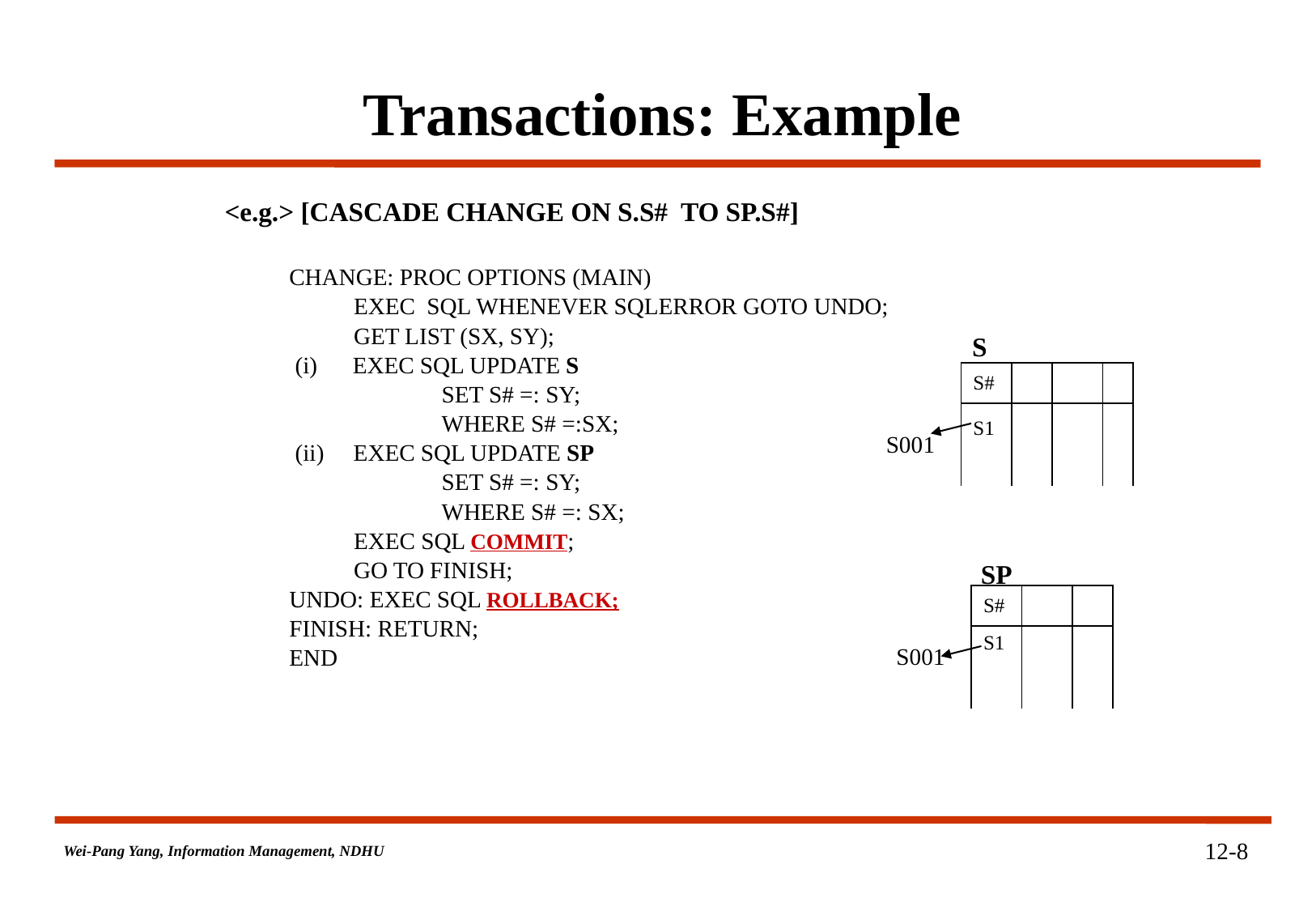

# Transactions: Example
<e.g.> [CASCADE CHANGE ON S.S#  TO SP.S#]

           CHANGE: PROC OPTIONS (MAIN)
                      EXEC  SQL WHENEVER SQLERROR GOTO UNDO;
                      GET LIST (SX, SY);
            (i)      EXEC SQL UPDATE S
                                     SET S# =: SY;
                                     WHERE S# =:SX;
            (ii)     EXEC SQL UPDATE SP
                                     SET S# =: SY;
                                     WHERE S# =: SX;
                      EXEC SQL COMMIT;
                      GO TO FINISH;
           UNDO: EXEC SQL ROLLBACK;
           FINISH: RETURN;
           END

 S
| S# |  |  |  |
| --- | --- | --- | --- |
| S1 |  |  |  |
S001

SP
| S# |  |  |
| --- | --- | --- |
| S1 |  |  |
S001